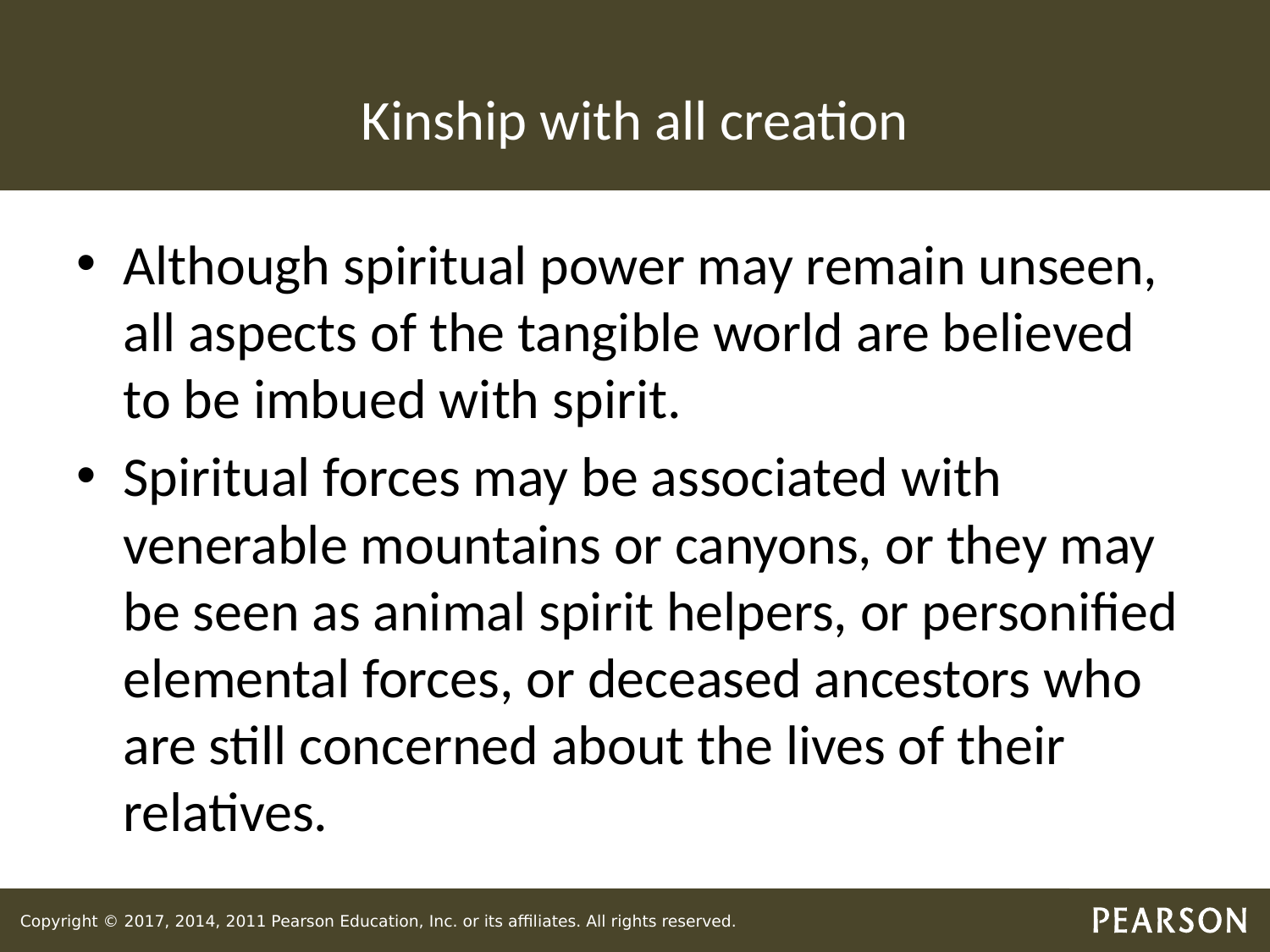

# Kinship with all creation
Although spiritual power may remain unseen, all aspects of the tangible world are believed to be imbued with spirit.
Spiritual forces may be associated with venerable mountains or canyons, or they may be seen as animal spirit helpers, or personified elemental forces, or deceased ancestors who are still concerned about the lives of their relatives.